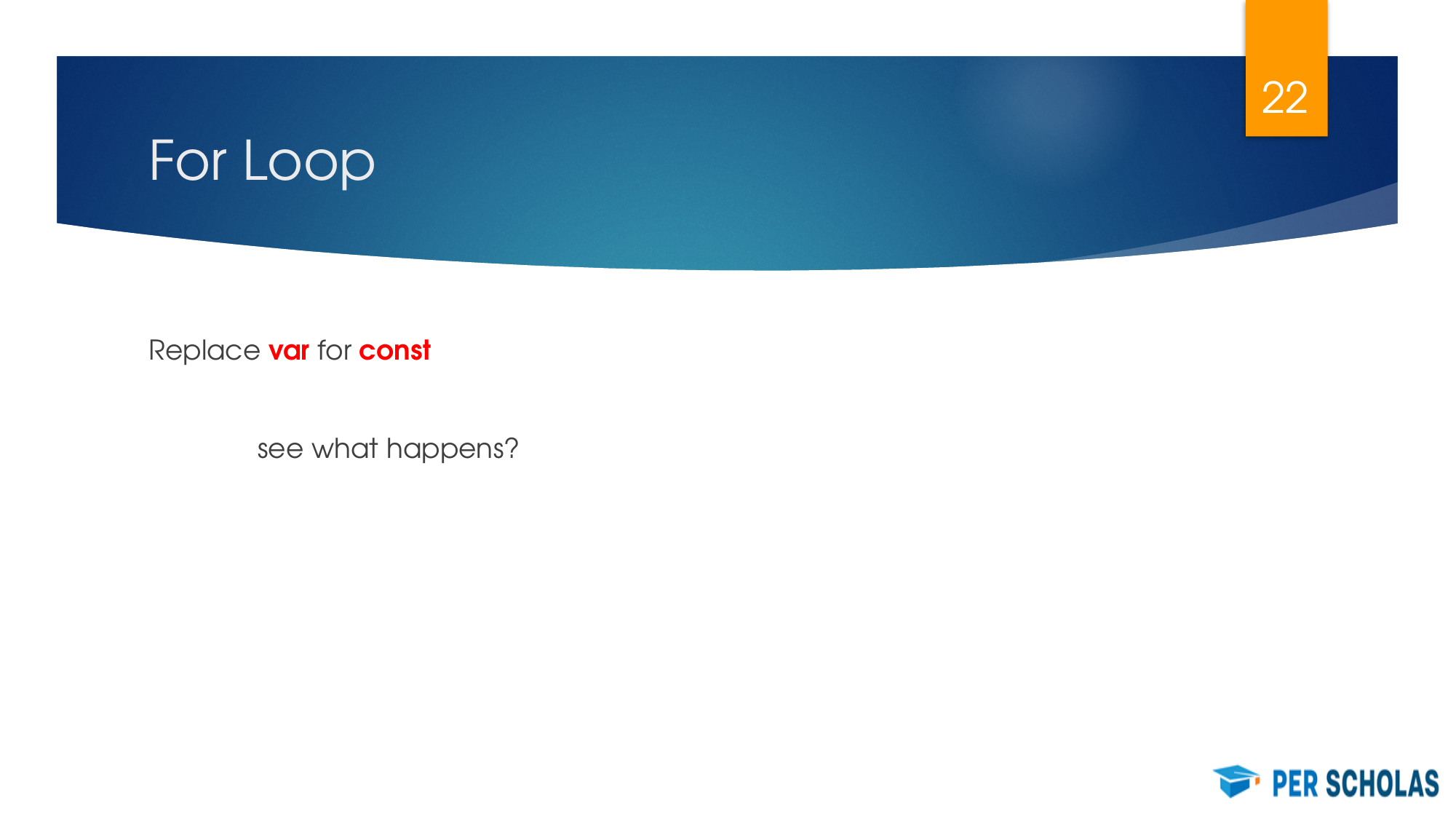

22
# For Loop
Replace var for const

	see what happens?